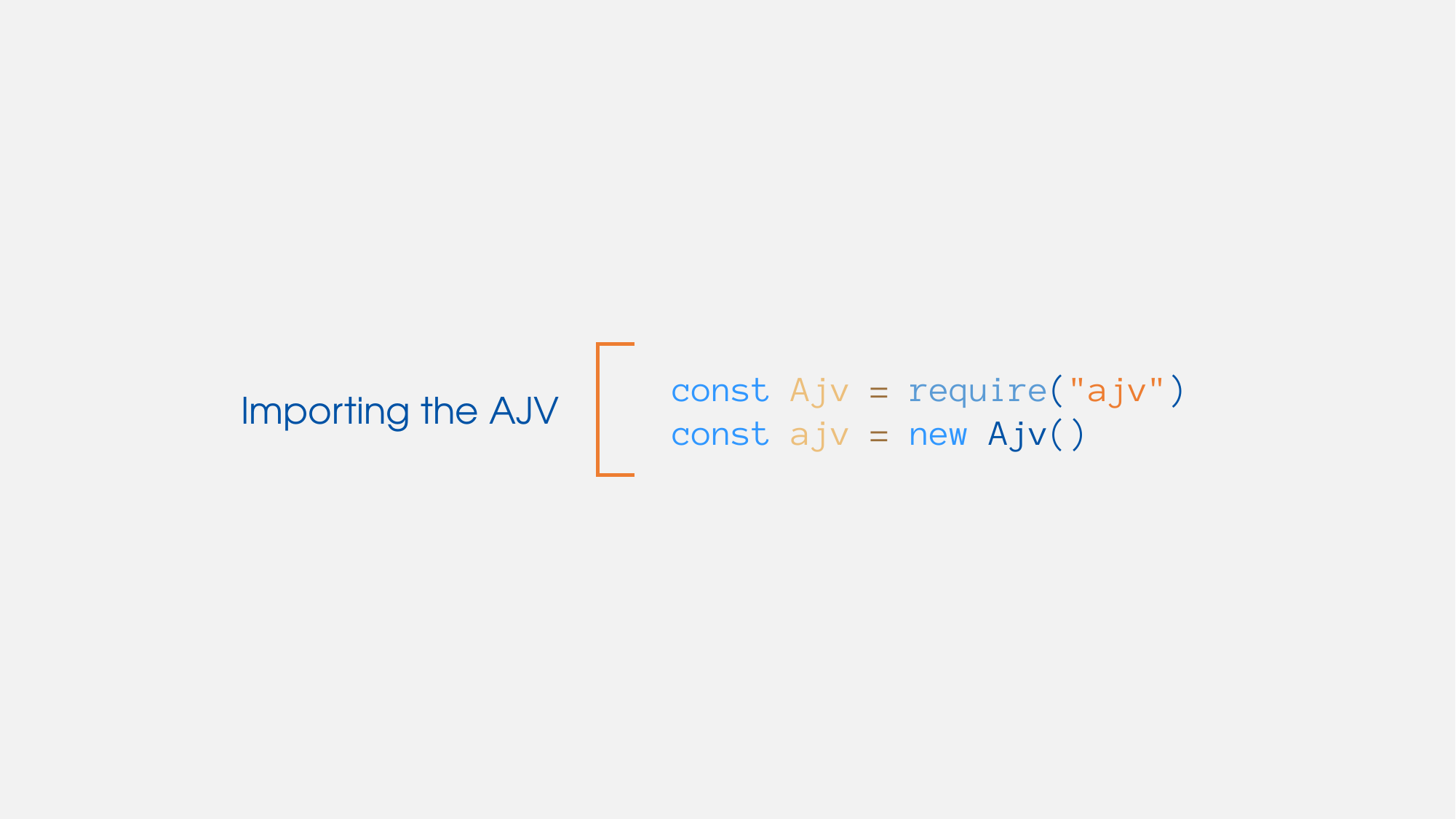

const Ajv = require("ajv")
const ajv = new Ajv()
Importing the AJV